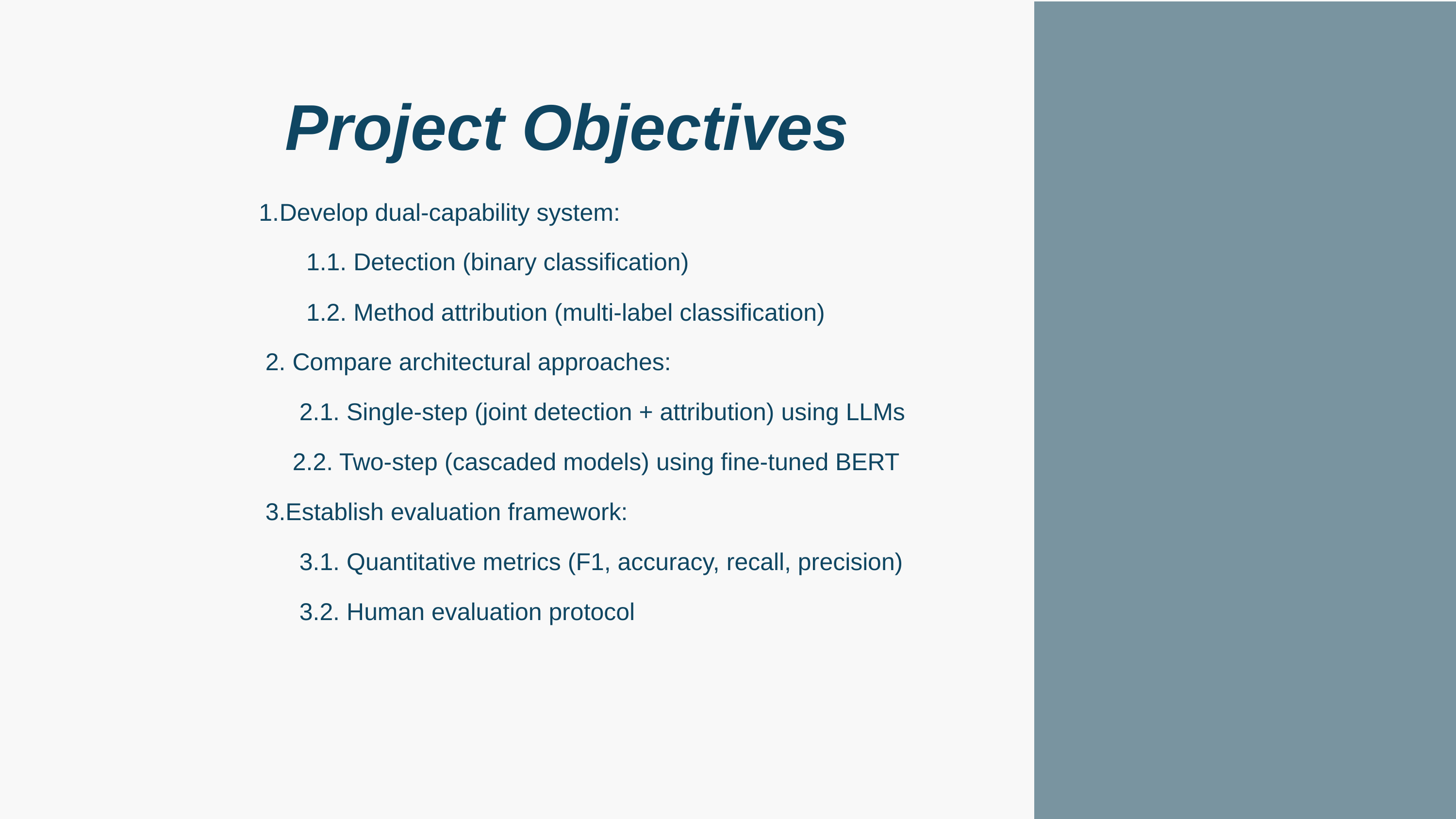

Project Objectives​
Develop dual-capability system:​
          1.1. Detection (binary classification)​
          1.2. Method attribution (multi-label classification)​
    2. Compare architectural approaches:​
         2.1. Single-step (joint detection + attribution) using LLMs​
        2.2. Two-step (cascaded models) using fine-tuned BERT​
    3.Establish evaluation framework:​
         3.1. Quantitative metrics (F1, accuracy, recall, precision)​
         3.2. Human evaluation protocol